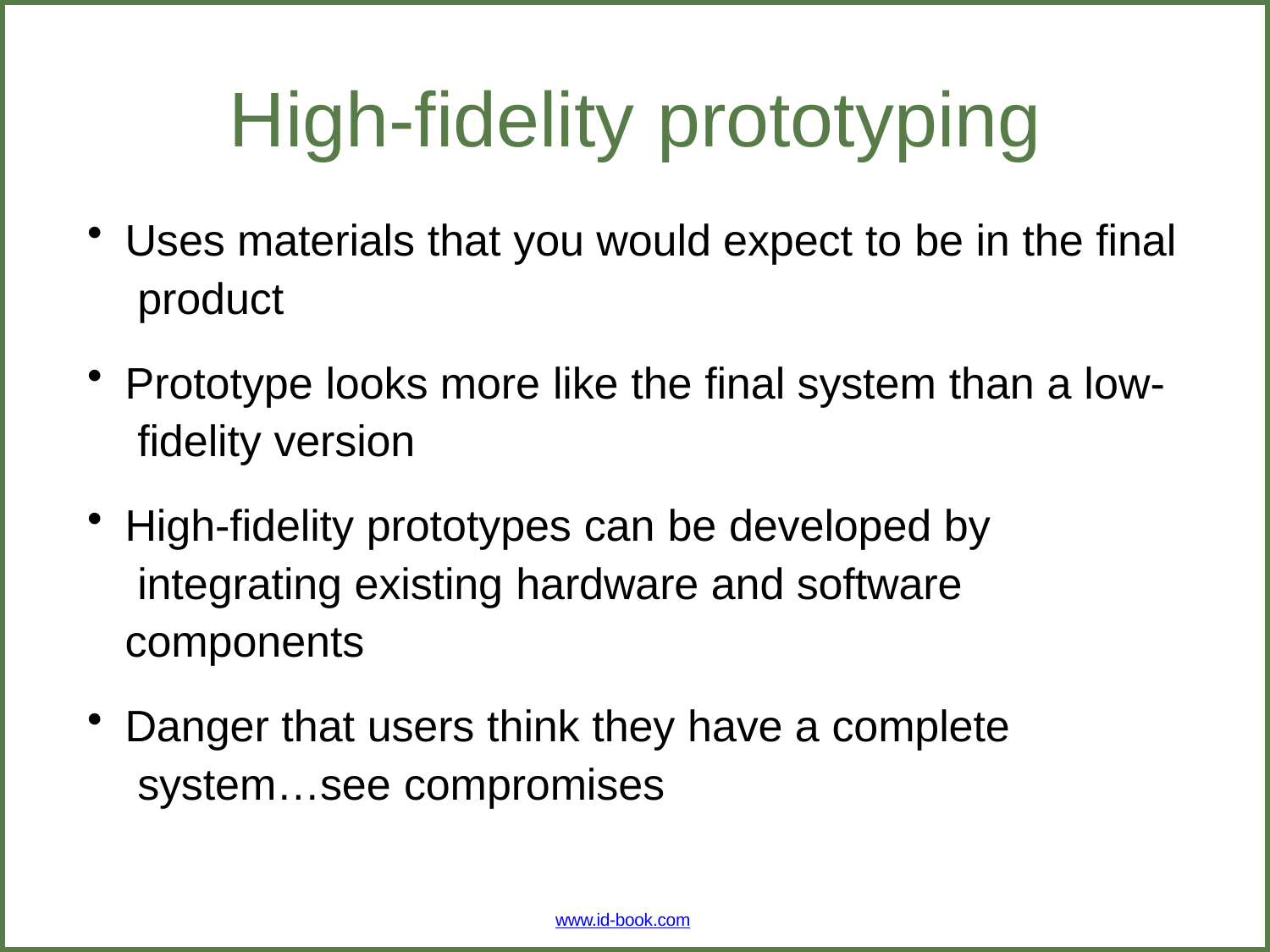

# High-fidelity prototyping
Uses materials that you would expect to be in the final  product
Prototype looks more like the final system than a low-  fidelity version
High-fidelity prototypes can be developed by  integrating existing hardware and software  components
Danger that users think they have a complete  system…see compromises
15
www.id-book.com